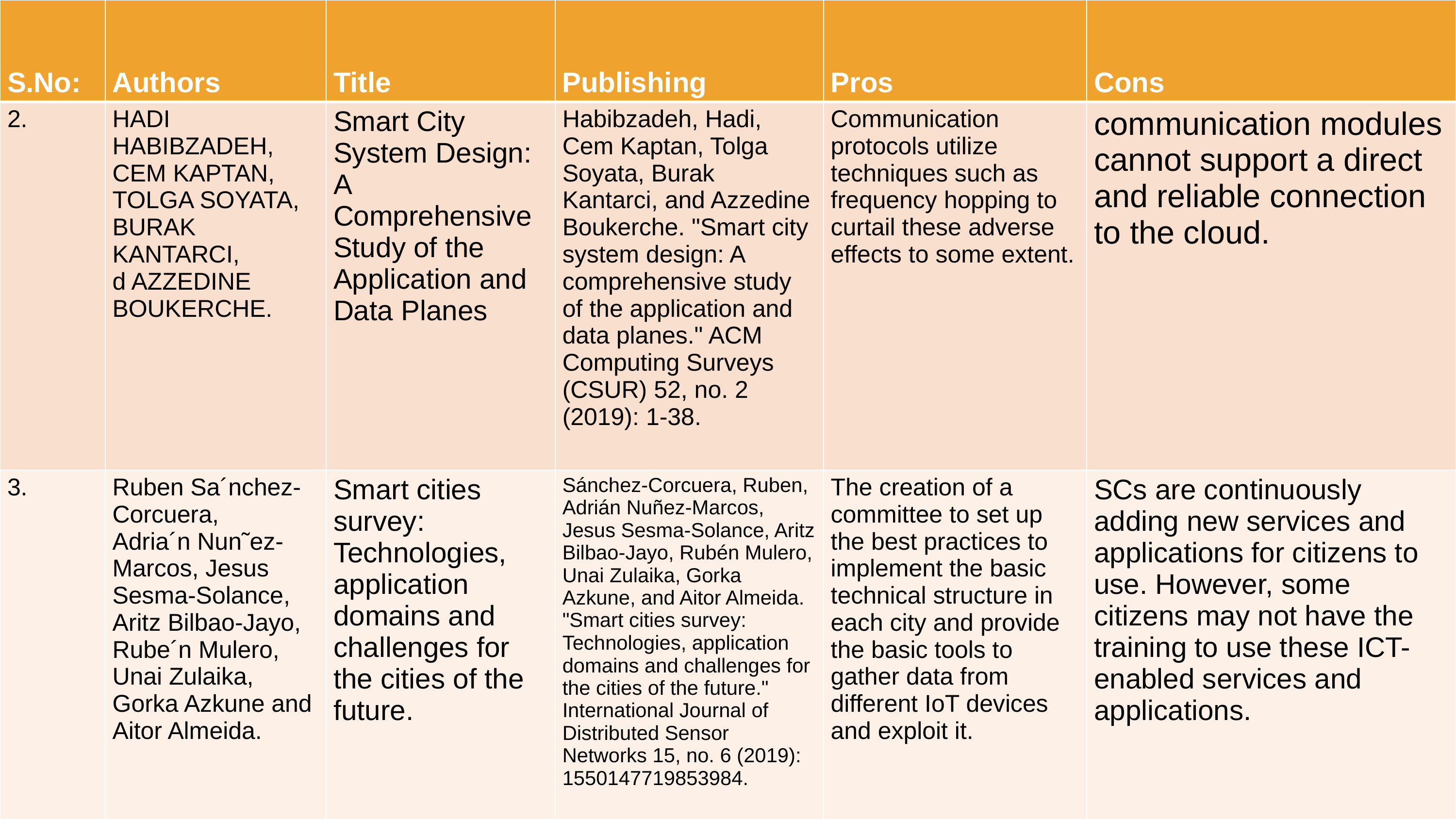

| S.No: | Authors | Title | Publishing | Pros | Cons |
| --- | --- | --- | --- | --- | --- |
| 2. | HADI HABIBZADEH, CEM KAPTAN, TOLGA SOYATA, BURAK KANTARCI, d AZZEDINE BOUKERCHE. | Smart City System Design: A Comprehensive Study of the Application and Data Planes | Habibzadeh, Hadi, Cem Kaptan, Tolga Soyata, Burak Kantarci, and Azzedine Boukerche. "Smart city system design: A comprehensive study of the application and data planes." ACM Computing Surveys (CSUR) 52, no. 2 (2019): 1-38. | Communication protocols utilize techniques such as frequency hopping to curtail these adverse effects to some extent. | communication modules cannot support a direct and reliable connection to the cloud. |
| 3. | Ruben Sa´nchez-Corcuera, Adria´n Nun˜ez-Marcos, Jesus Sesma-Solance, Aritz Bilbao-Jayo, Rube´n Mulero, Unai Zulaika, Gorka Azkune and Aitor Almeida. | Smart cities survey: Technologies, application domains and challenges for the cities of the future. | Sánchez-Corcuera, Ruben, Adrián Nuñez-Marcos, Jesus Sesma-Solance, Aritz Bilbao-Jayo, Rubén Mulero, Unai Zulaika, Gorka Azkune, and Aitor Almeida. "Smart cities survey: Technologies, application domains and challenges for the cities of the future." International Journal of Distributed Sensor Networks 15, no. 6 (2019): 1550147719853984. | The creation of a committee to set up the best practices to implement the basic technical structure in each city and provide the basic tools to gather data from different IoT devices and exploit it. | SCs are continuously adding new services and applications for citizens to use. However, some citizens may not have the training to use these ICT-enabled services and applications. |